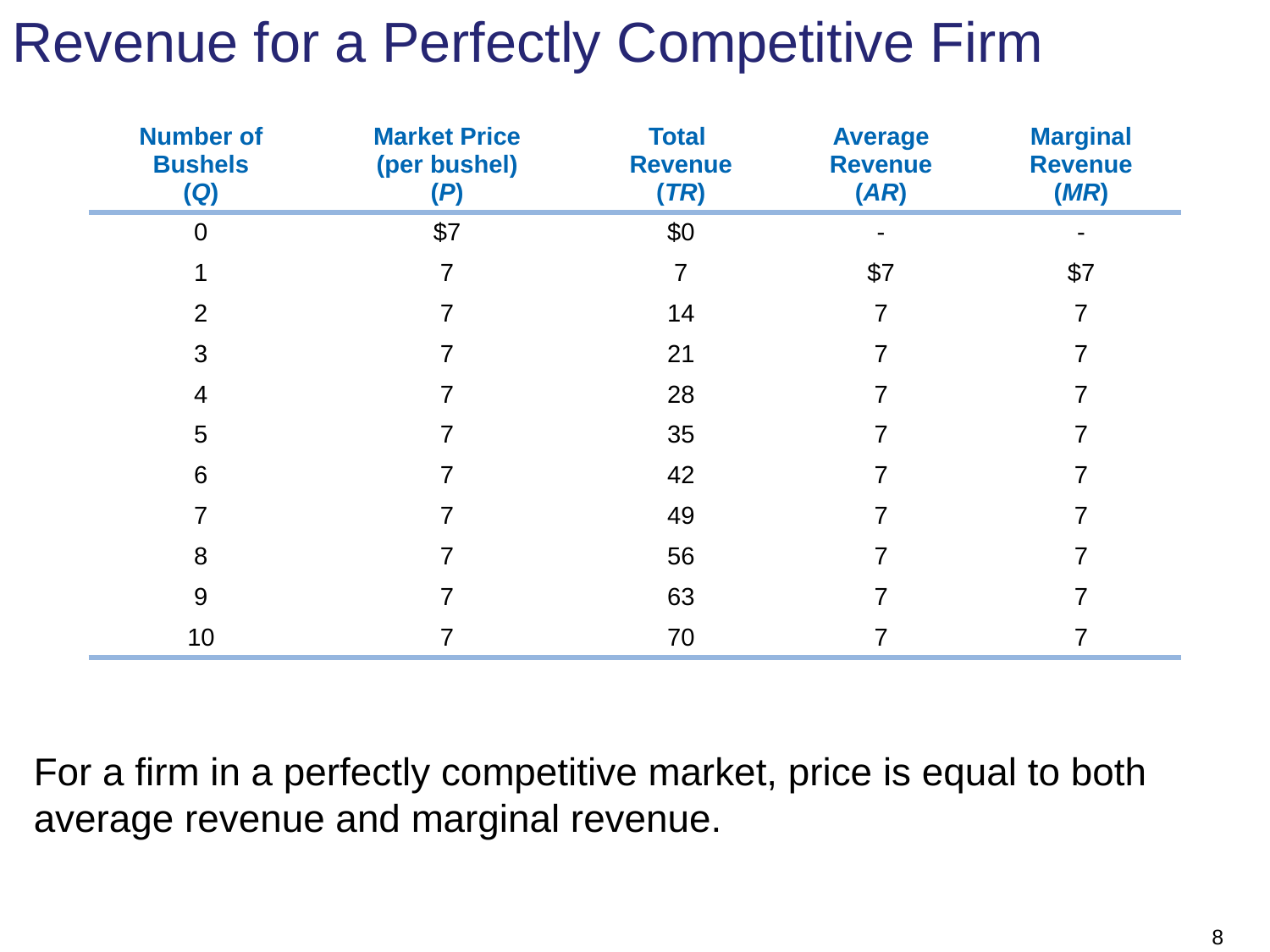

# Revenue for a Perfectly Competitive Firm
| Number of Bushels (Q) | Market Price (per bushel) (P) | Total Revenue (TR) | Average Revenue (AR) | Marginal Revenue (MR) |
| --- | --- | --- | --- | --- |
| 0 | $7 | $0 | - | - |
| 1 | 7 | 7 | $7 | $7 |
| 2 | 7 | 14 | 7 | 7 |
| 3 | 7 | 21 | 7 | 7 |
| 4 | 7 | 28 | 7 | 7 |
| 5 | 7 | 35 | 7 | 7 |
| 6 | 7 | 42 | 7 | 7 |
| 7 | 7 | 49 | 7 | 7 |
| 8 | 7 | 56 | 7 | 7 |
| 9 | 7 | 63 | 7 | 7 |
| 10 | 7 | 70 | 7 | 7 |
For a firm in a perfectly competitive market, price is equal to both average revenue and marginal revenue.